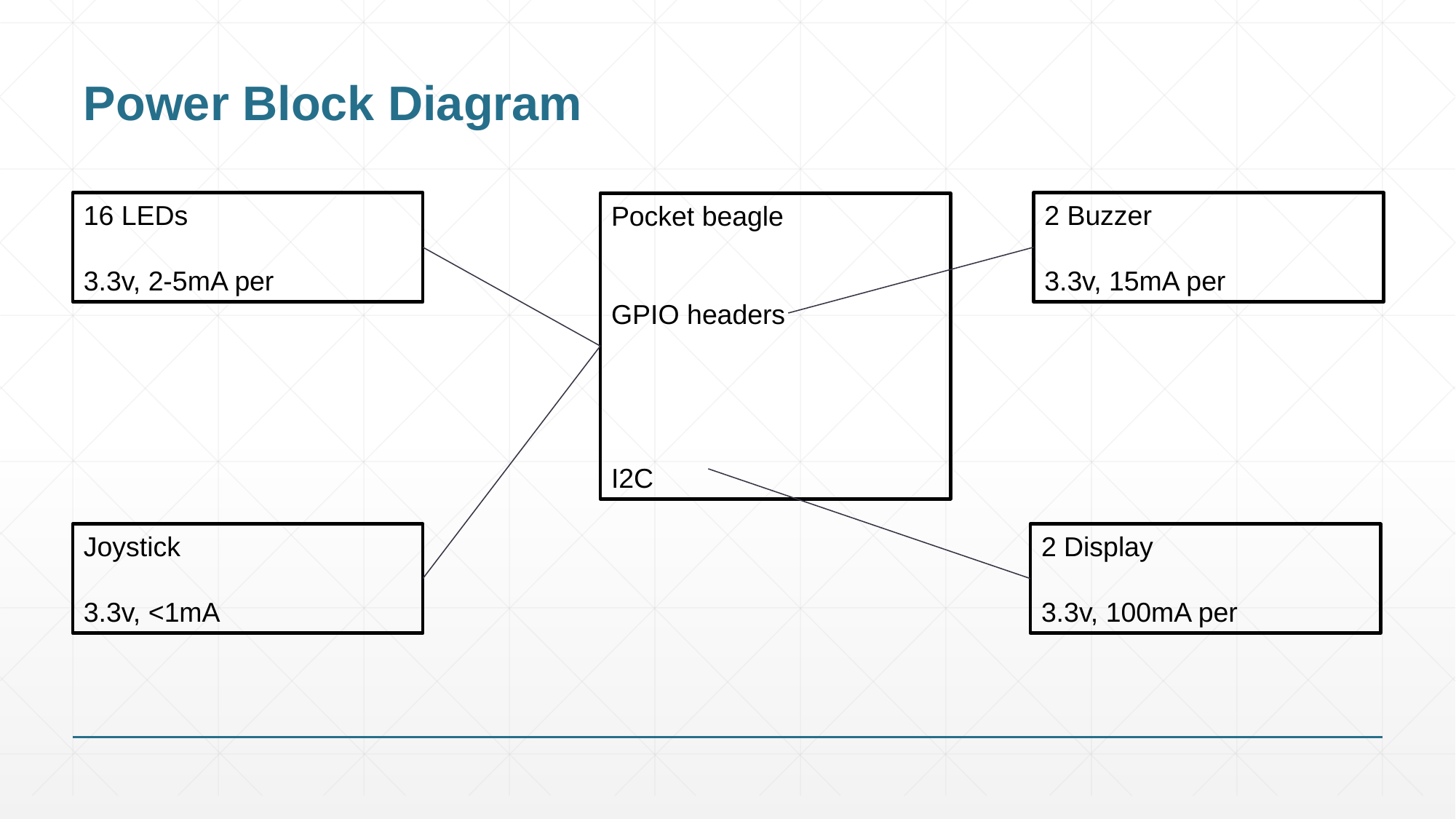

# Power Block Diagram
16 LEDs

3.3v, 2-5mA per
2 Buzzer

3.3v, 15mA per
Pocket beagle

GPIO headers

I2C
Joystick

3.3v, <1mA
2 Display

3.3v, 100mA per